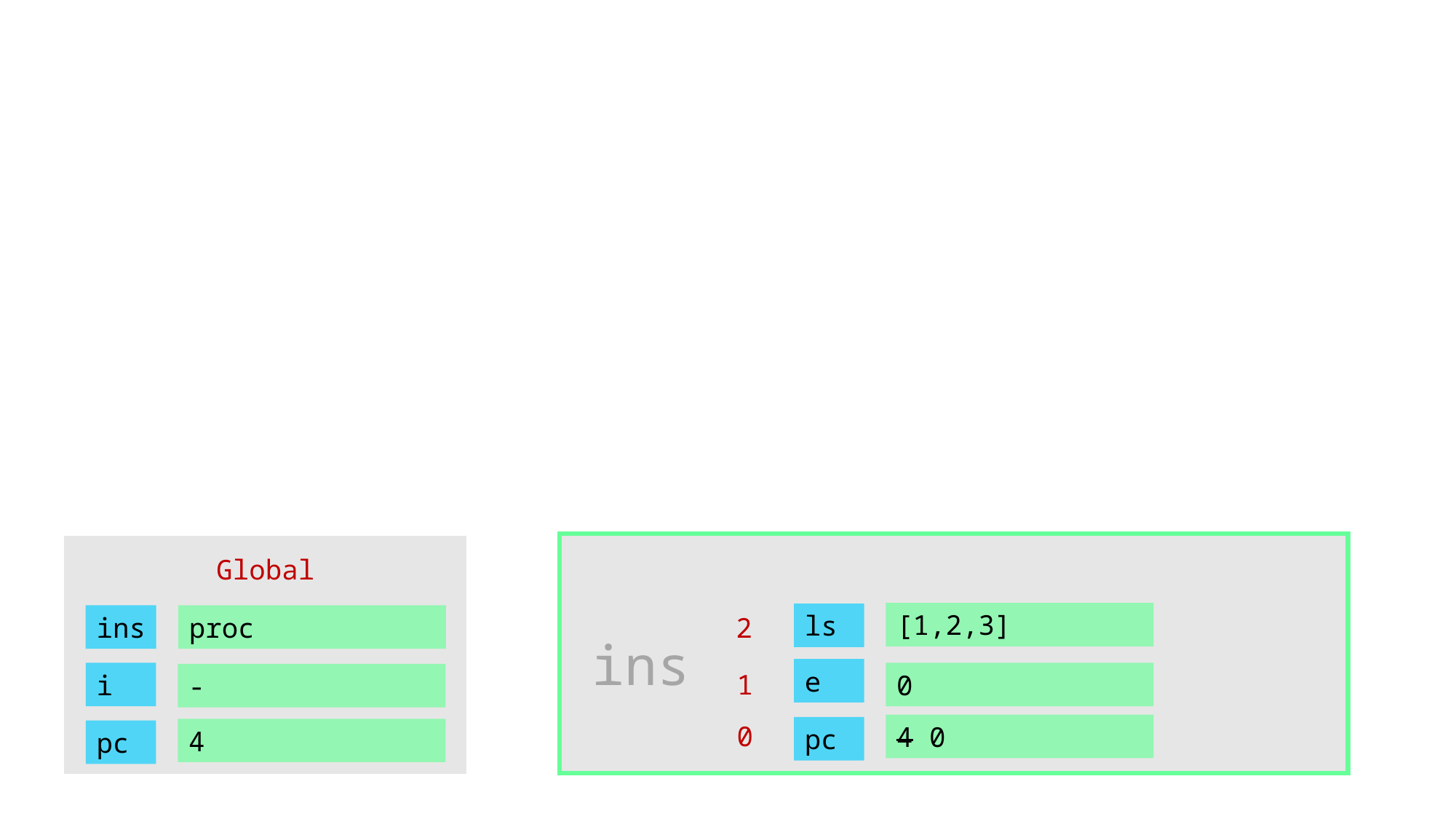

Global
[1,2,3]
ls
ins
proc
2
ins
e
1
i
0
-
0
4 0
pc
4
pc